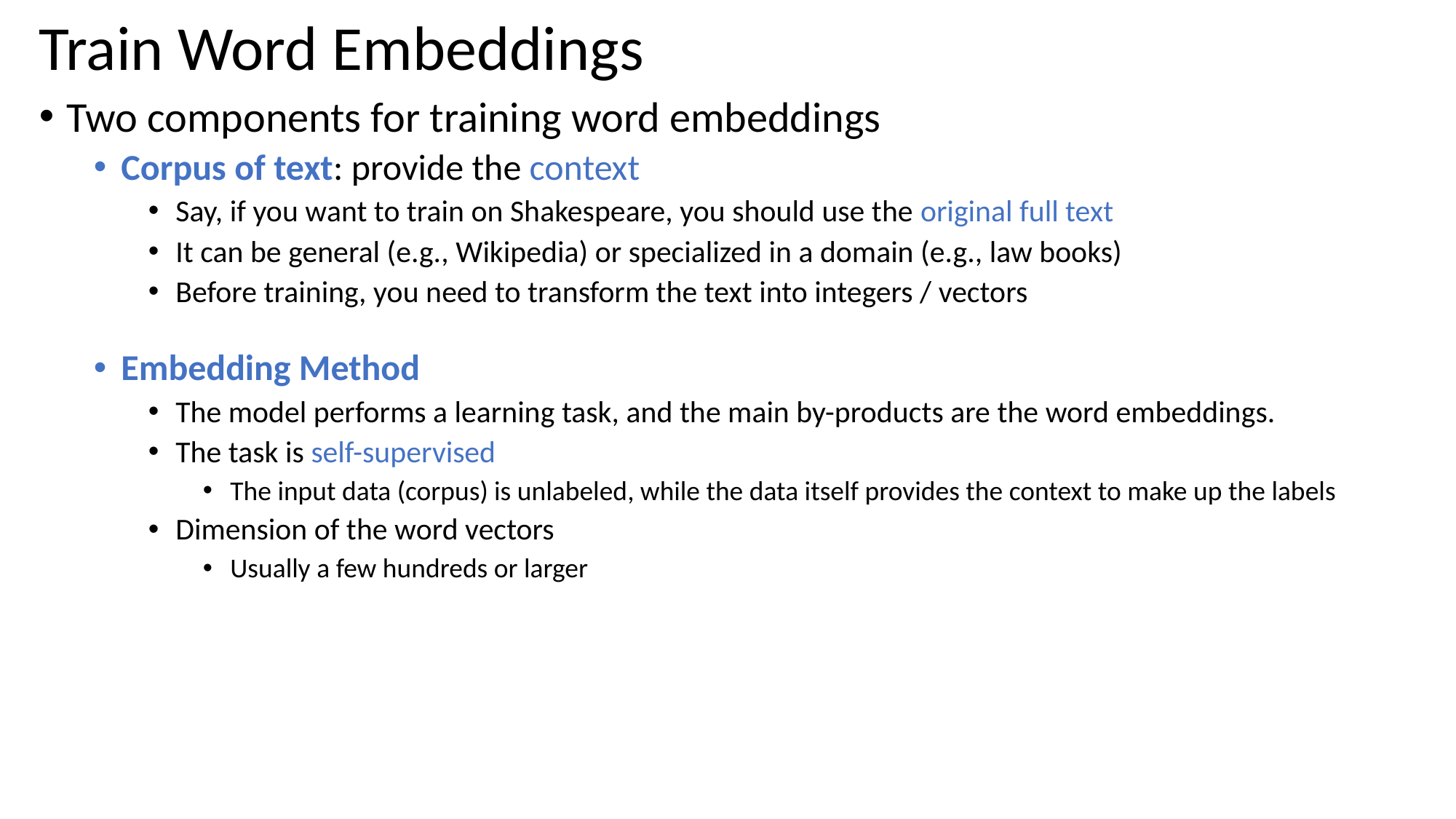

# Train Word Embeddings
Two components for training word embeddings
Corpus of text: provide the context
Say, if you want to train on Shakespeare, you should use the original full text
It can be general (e.g., Wikipedia) or specialized in a domain (e.g., law books)
Before training, you need to transform the text into integers / vectors
Embedding Method
The model performs a learning task, and the main by-products are the word embeddings.
The task is self-supervised
The input data (corpus) is unlabeled, while the data itself provides the context to make up the labels
Dimension of the word vectors
Usually a few hundreds or larger